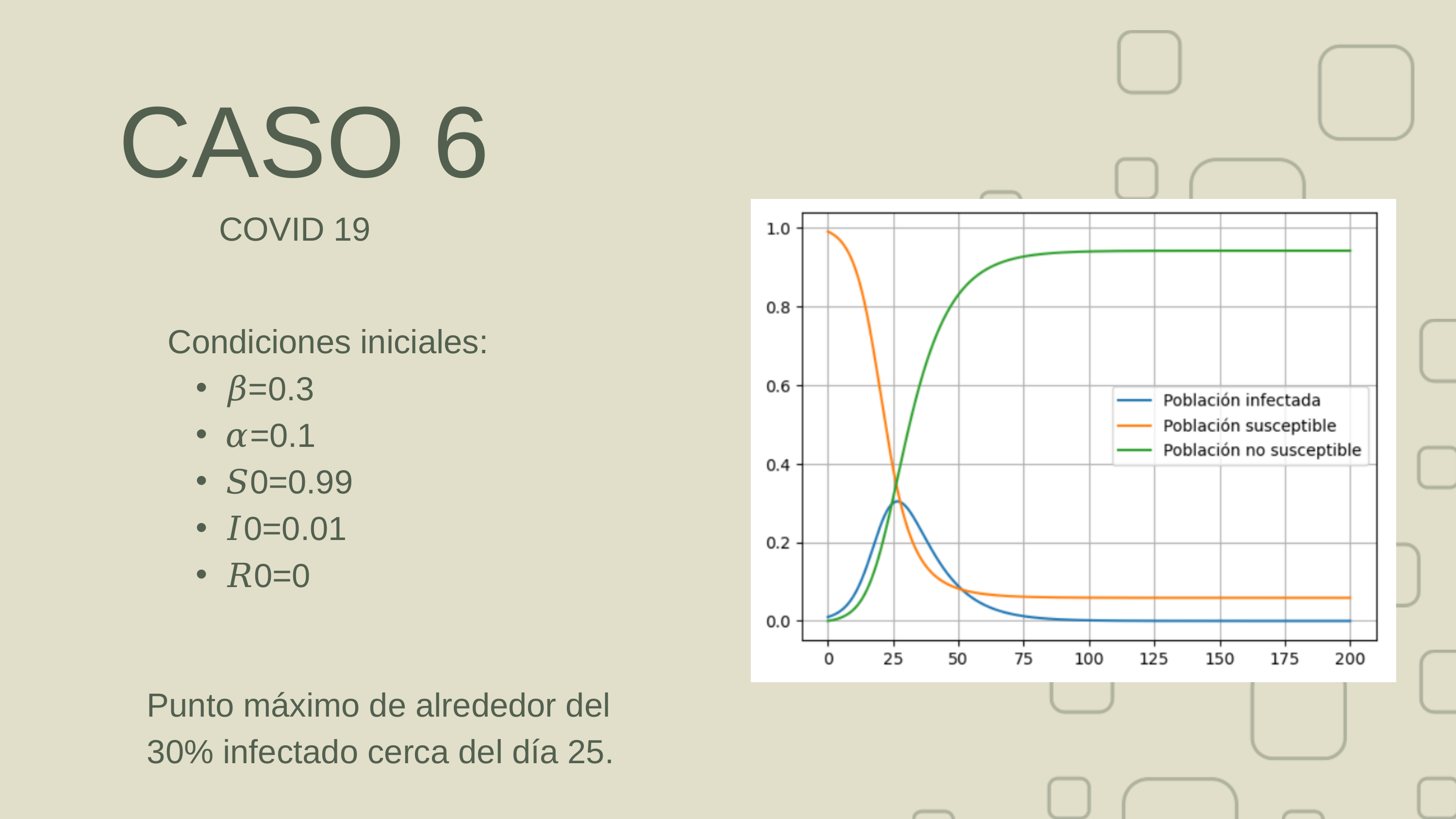

CASO 6

COVID 19

Condiciones iniciales:
𝛽=0.3
𝛼=0.1
𝑆0=0.99
𝐼0=0.01
𝑅0=0

Punto máximo de alrededor del 30% infectado cerca del día 25.